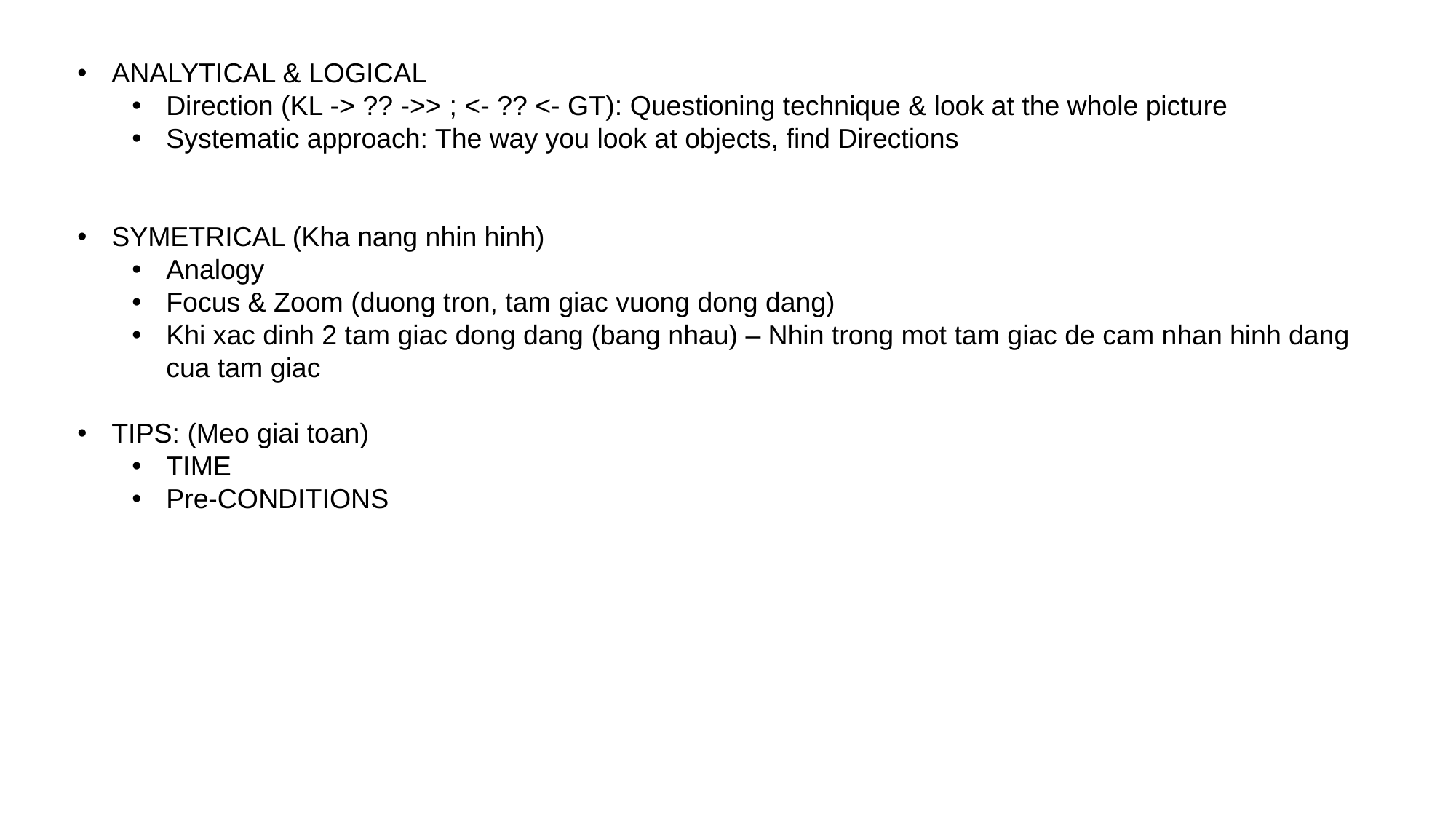

ANALYTICAL & LOGICAL
Direction (KL -> ?? ->> ; <- ?? <- GT): Questioning technique & look at the whole picture
Systematic approach: The way you look at objects, find Directions

SYMETRICAL (Kha nang nhin hinh)
Analogy
Focus & Zoom (duong tron, tam giac vuong dong dang)
Khi xac dinh 2 tam giac dong dang (bang nhau) – Nhin trong mot tam giac de cam nhan hinh dang cua tam giac

TIPS: (Meo giai toan)
TIME
Pre-CONDITIONS